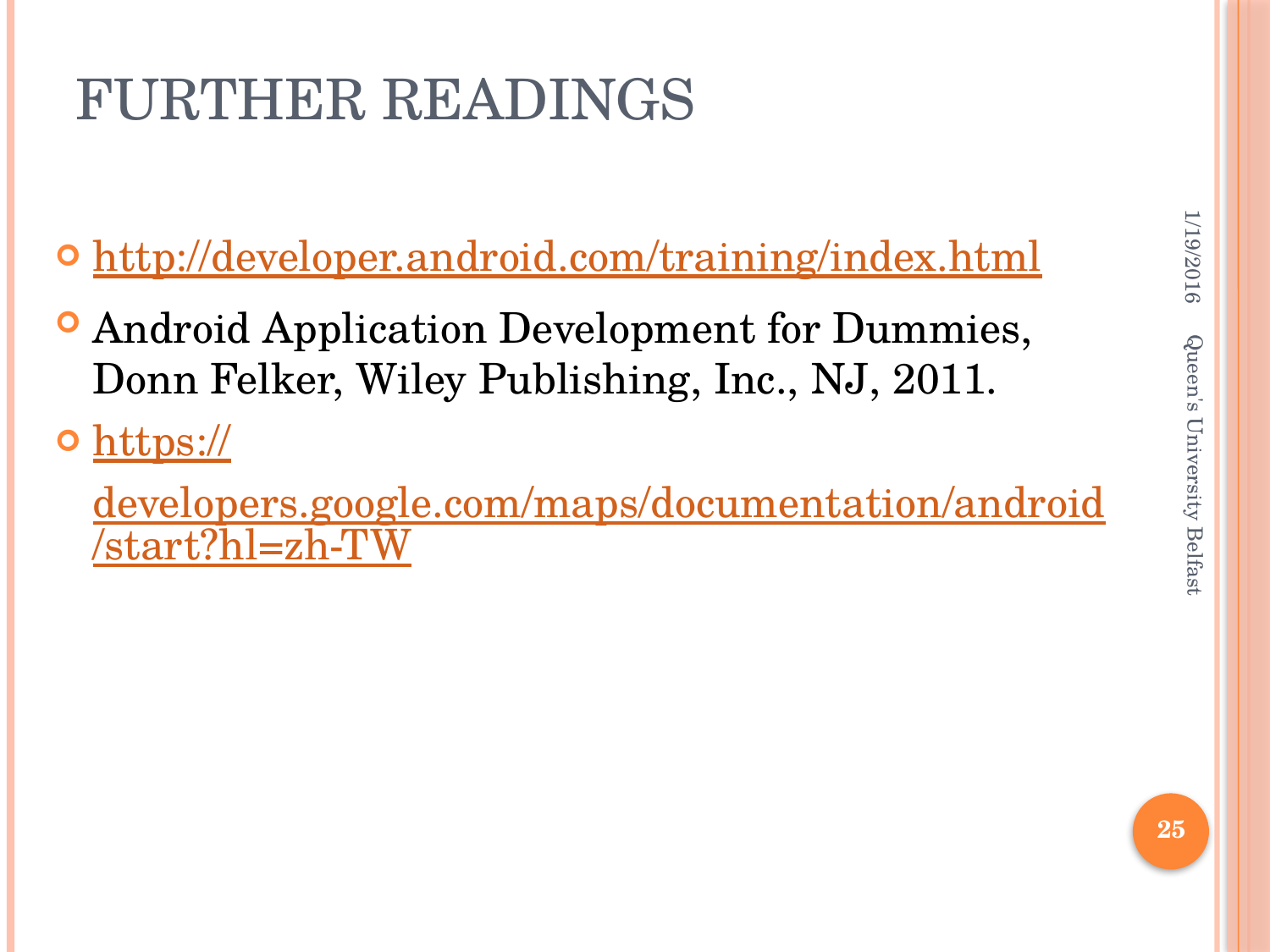

# Further readings
1/19/2016
http://developer.android.com/training/index.html
Android Application Development for Dummies, Donn Felker, Wiley Publishing, Inc., NJ, 2011.
https://developers.google.com/maps/documentation/android/start?hl=zh-TW

Queen's University Belfast
25